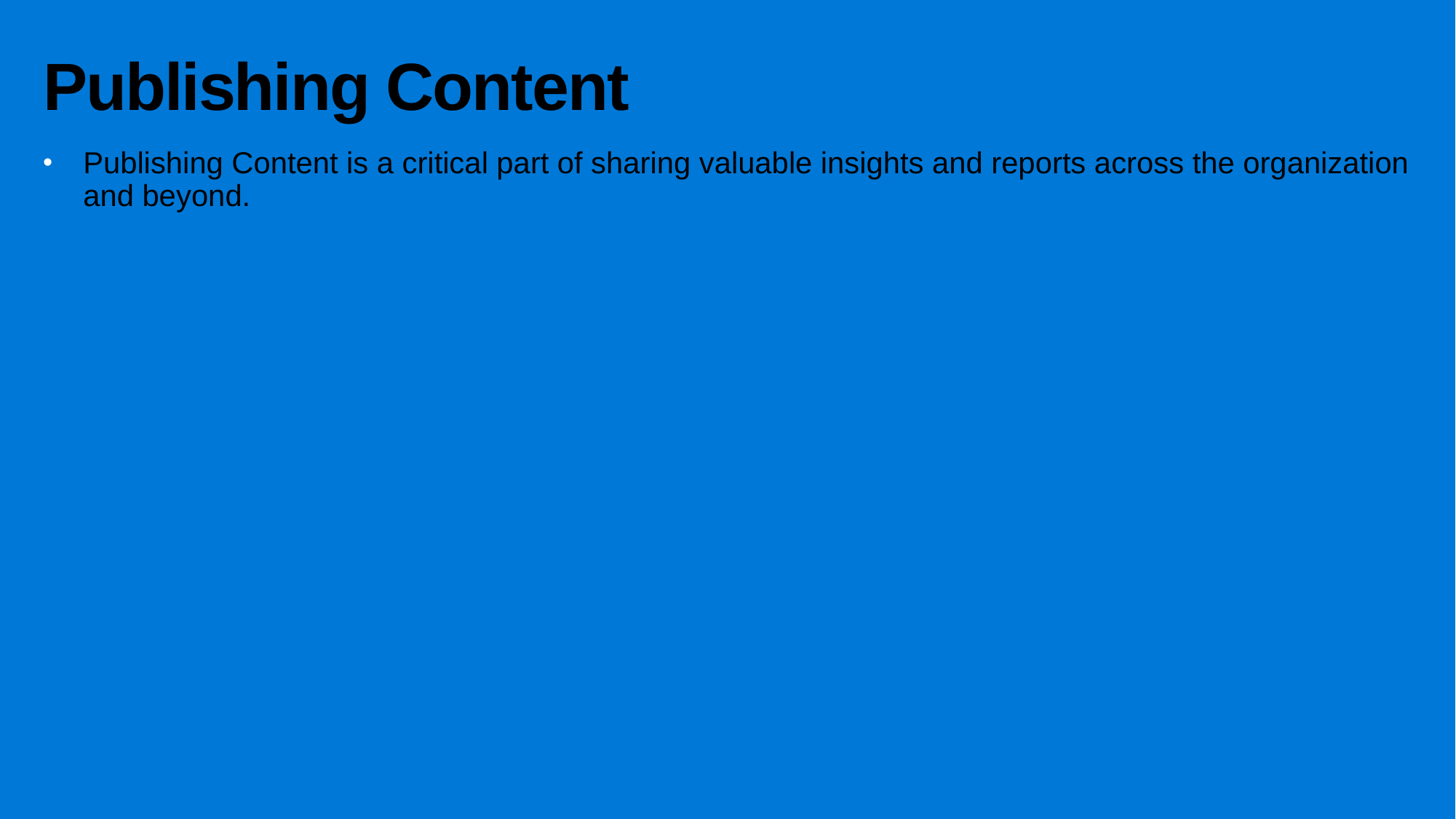

# Publishing Content
Publishing Content is a critical part of sharing valuable insights and reports across the organization and beyond.